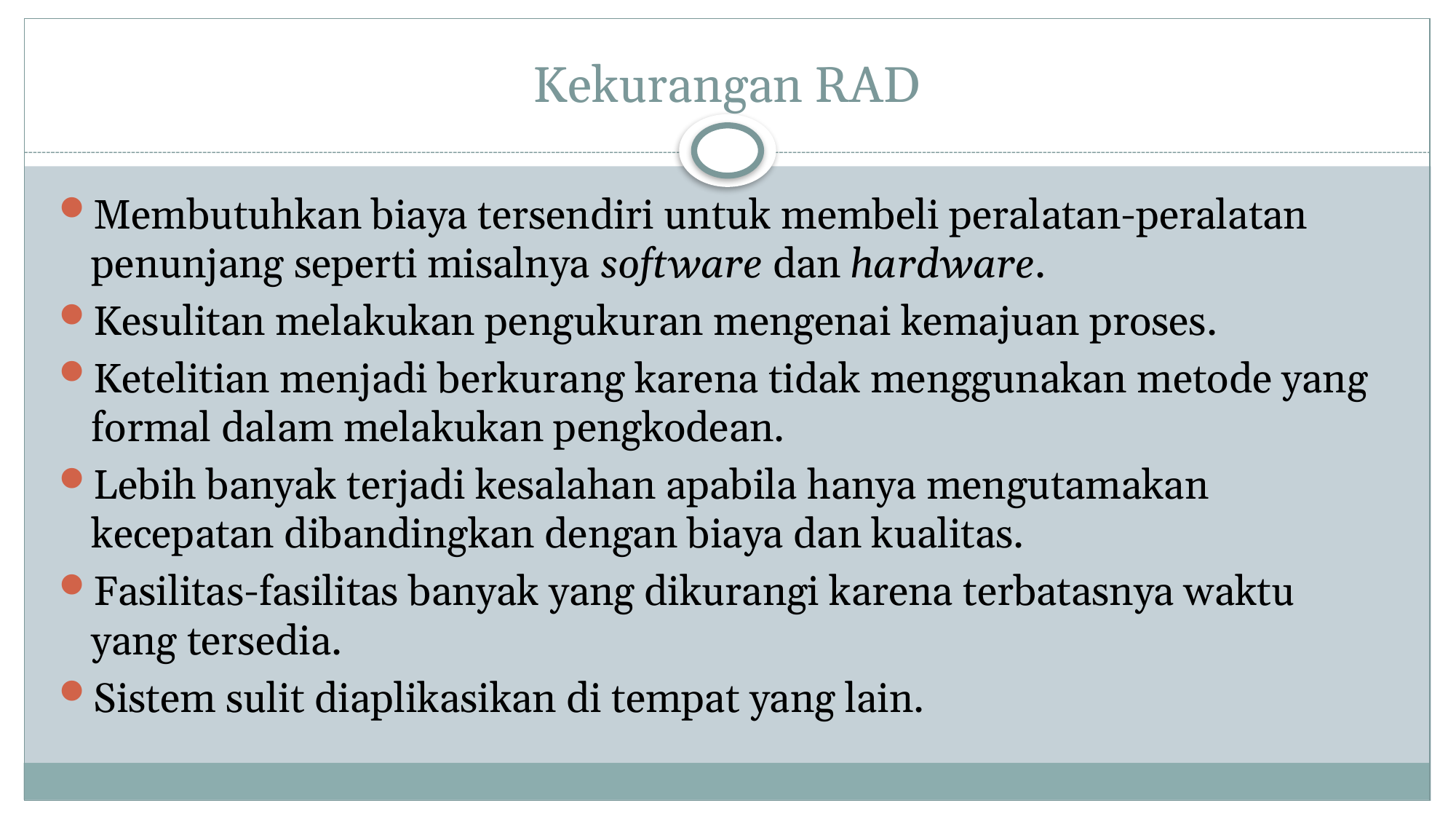

# Kekurangan RAD
Membutuhkan biaya tersendiri untuk membeli peralatan-peralatan penunjang seperti misalnya software dan hardware.
Kesulitan melakukan pengukuran mengenai kemajuan proses.
Ketelitian menjadi berkurang karena tidak menggunakan metode yang formal dalam melakukan pengkodean.
Lebih banyak terjadi kesalahan apabila hanya mengutamakan kecepatan dibandingkan dengan biaya dan kualitas.
Fasilitas-fasilitas banyak yang dikurangi karena terbatasnya waktu yang tersedia.
Sistem sulit diaplikasikan di tempat yang lain.